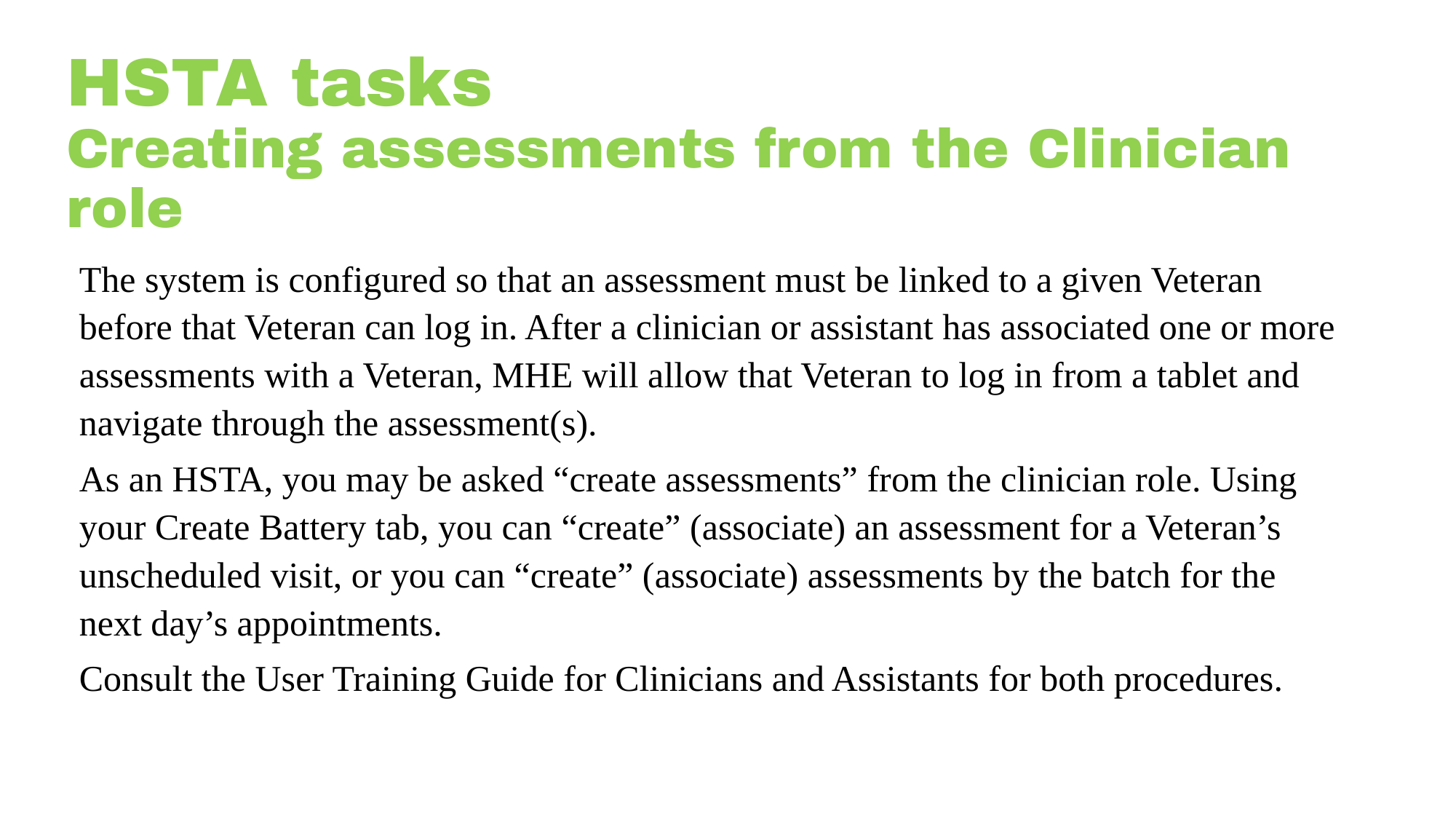

# HSTA tasks Creating assessments from the Clinician role
The system is configured so that an assessment must be linked to a given Veteran before that Veteran can log in. After a clinician or assistant has associated one or more assessments with a Veteran, MHE will allow that Veteran to log in from a tablet and navigate through the assessment(s).
As an HSTA, you may be asked “create assessments” from the clinician role. Using your Create Battery tab, you can “create” (associate) an assessment for a Veteran’s unscheduled visit, or you can “create” (associate) assessments by the batch for the next day’s appointments.
Consult the User Training Guide for Clinicians and Assistants for both procedures.